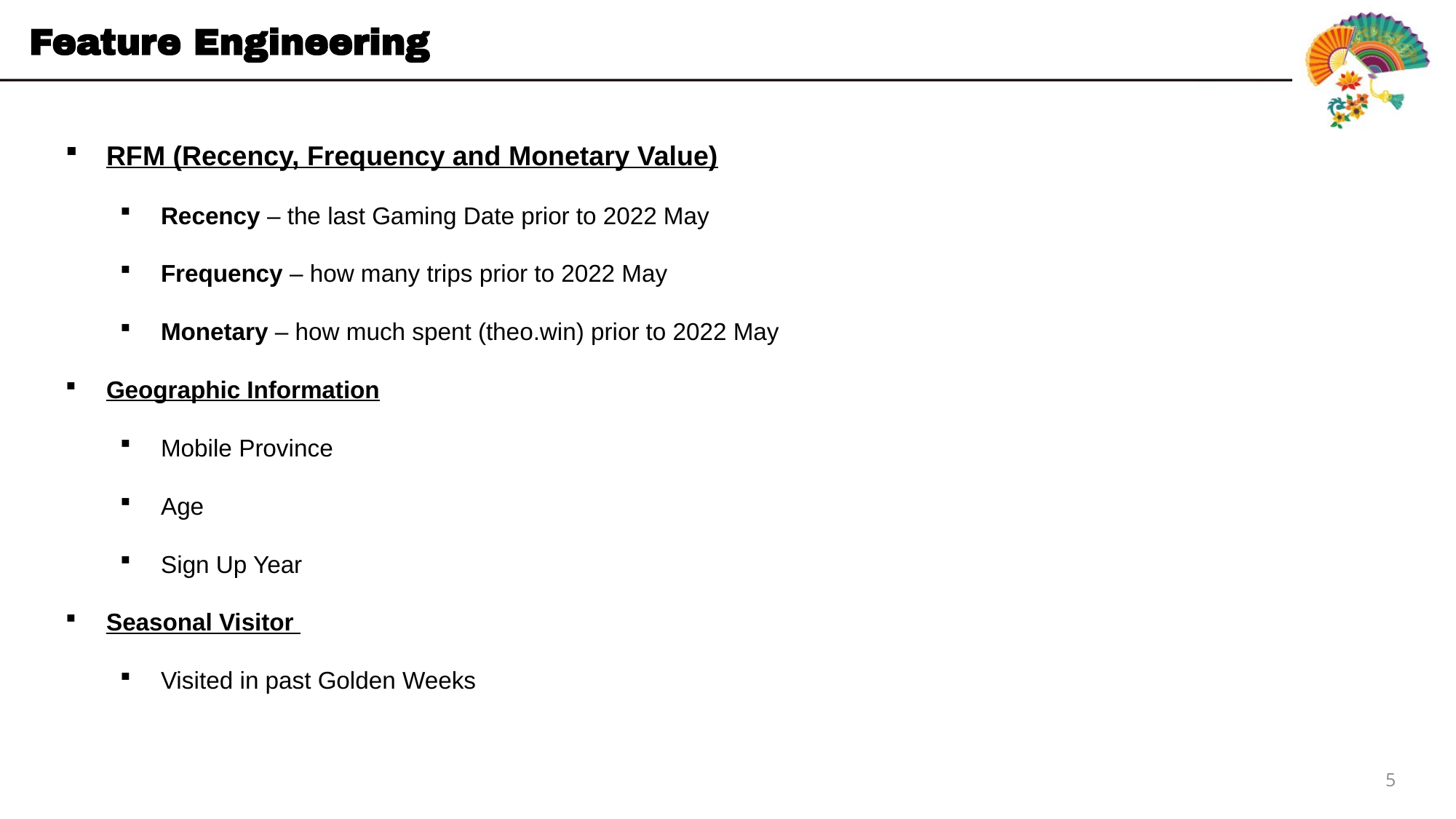

# Feature Engineering
RFM (Recency, Frequency and Monetary Value)
Recency – the last Gaming Date prior to 2022 May
Frequency – how many trips prior to 2022 May
Monetary – how much spent (theo.win) prior to 2022 May
Geographic Information
Mobile Province
Age
Sign Up Year
Seasonal Visitor
Visited in past Golden Weeks

5